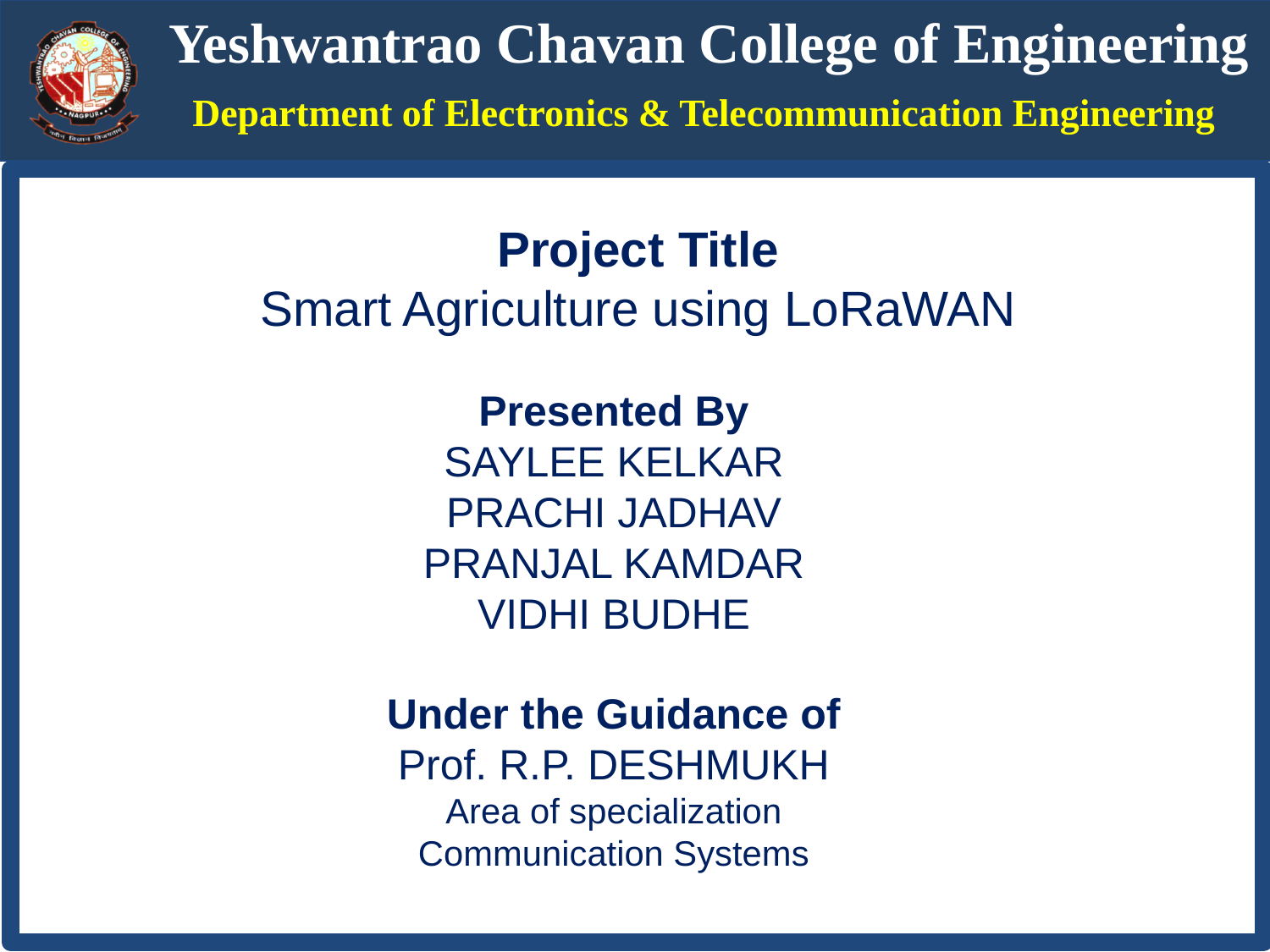

Project Title
Smart Agriculture using LoRaWAN
Presented By
SAYLEE KELKAR
PRACHI JADHAV
PRANJAL KAMDAR
VIDHI BUDHE
Under the Guidance of
Prof. R.P. DESHMUKH
Area of specialization
Communication Systems